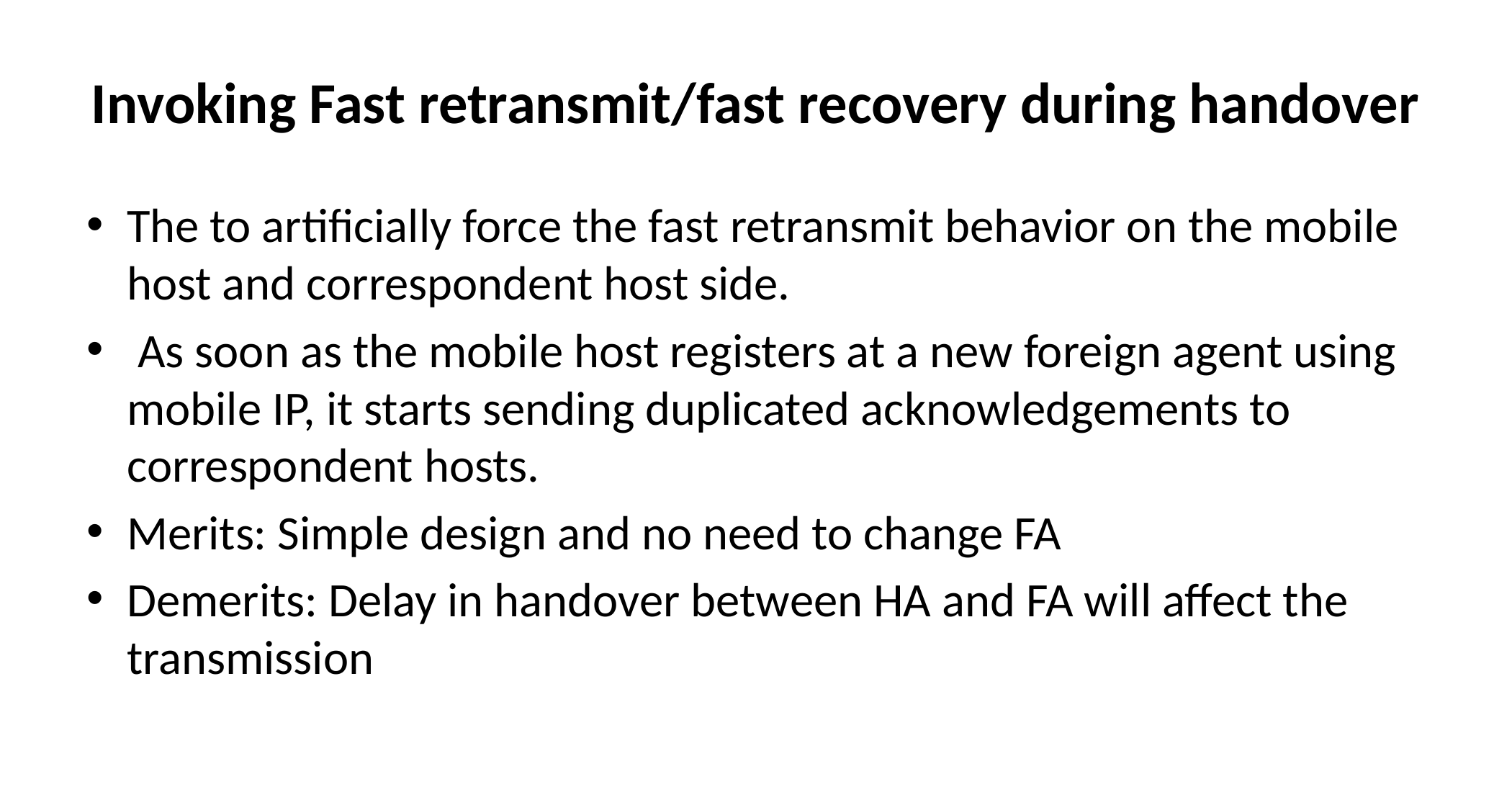

# Invoking Fast retransmit/fast recovery during handover
The to artificially force the fast retransmit behavior on the mobile host and correspondent host side.
 As soon as the mobile host registers at a new foreign agent using mobile IP, it starts sending duplicated acknowledgements to correspondent hosts.
Merits: Simple design and no need to change FA
Demerits: Delay in handover between HA and FA will affect the transmission